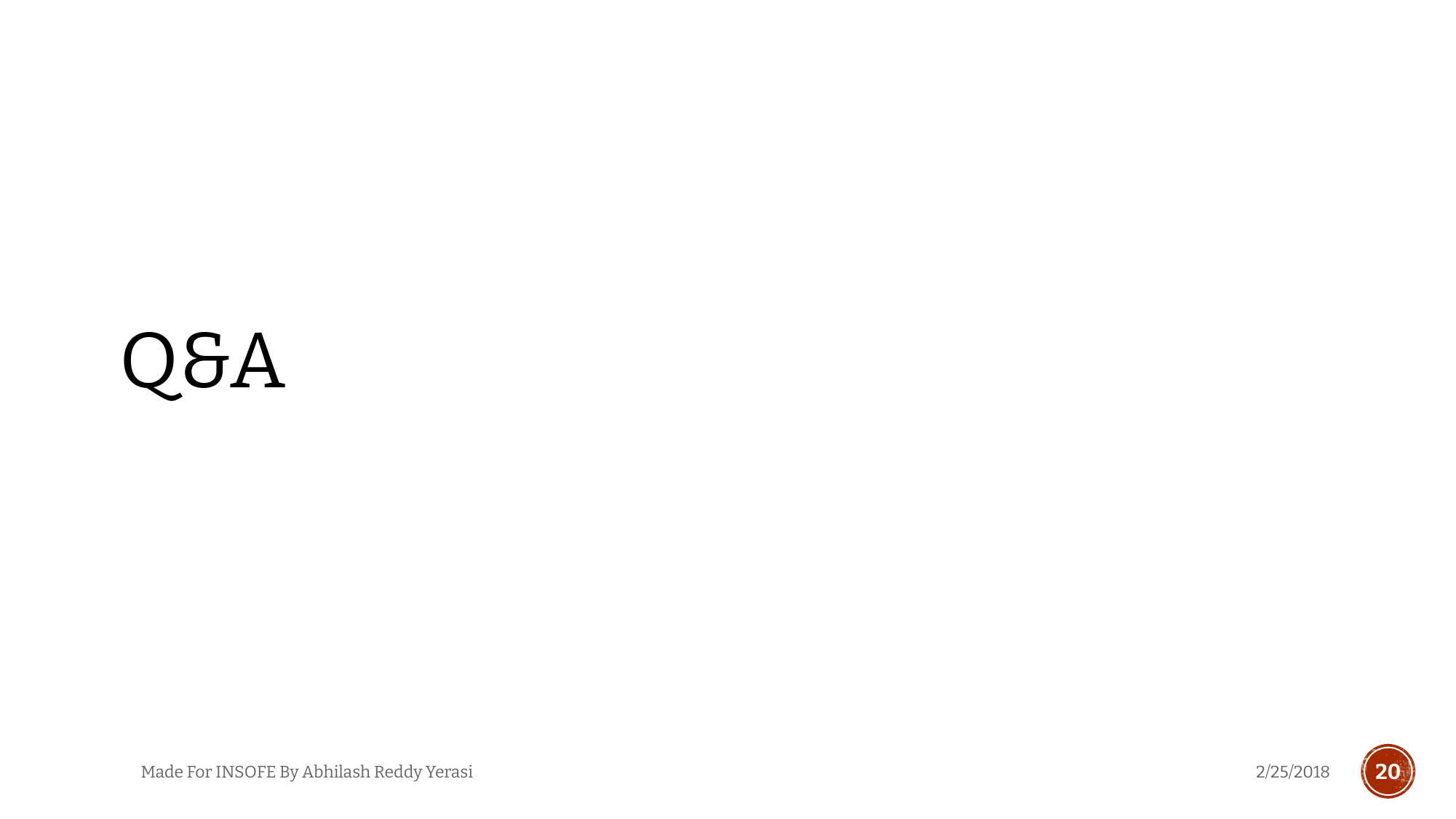

# Q&A
Made For INSOFE By Abhilash Reddy Yerasi
2/25/2018
20